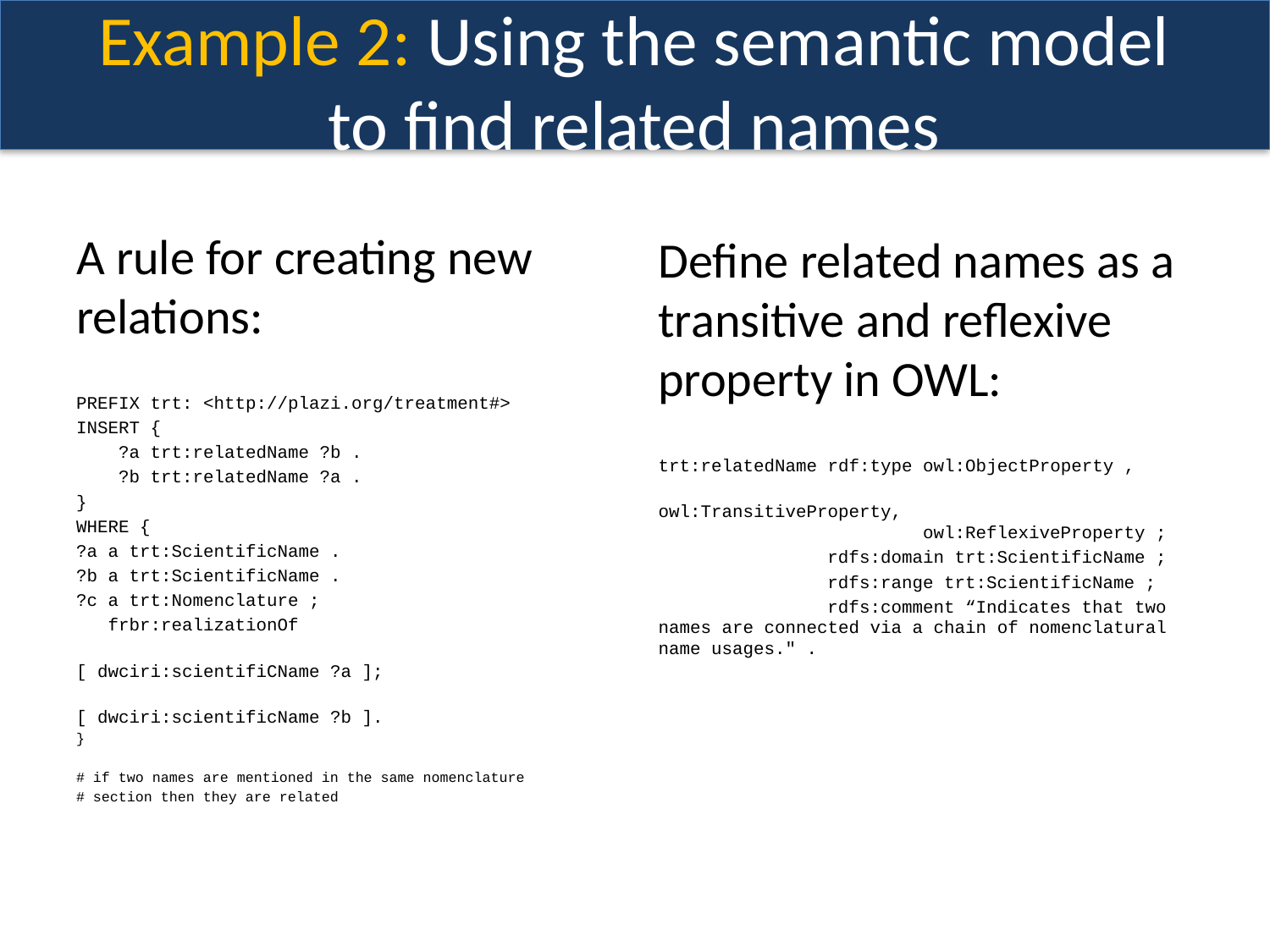

# Example 2: Using the semantic model to find related names
А rule for creating new relations:

PREFIX trt: <http://plazi.org/treatment#>
INSERT {
    ?a trt:relatedName ?b .
    ?b trt:relatedName ?a .
}
WHERE {
?a a trt:ScientificName .
?b a trt:ScientificName .
?c a trt:Nomenclature ;
   frbr:realizationOf
			[ dwciri:scientifiCName ?a ];
		      [ dwciri:scientificName ?b ].
}

# if two names are mentioned in the same nomenclature
# section then they are related
Define related names as a transitive and reflexive property in OWL:

trt:relatedName rdf:type owl:ObjectProperty ,
	  		       owl:TransitiveProperty, 				 owl:ReflexiveProperty ;
                rdfs:domain trt:ScientificName ;
                rdfs:range trt:ScientificName ;
                rdfs:comment “Indicates that two names are connected via a chain of nomenclatural name usages." .